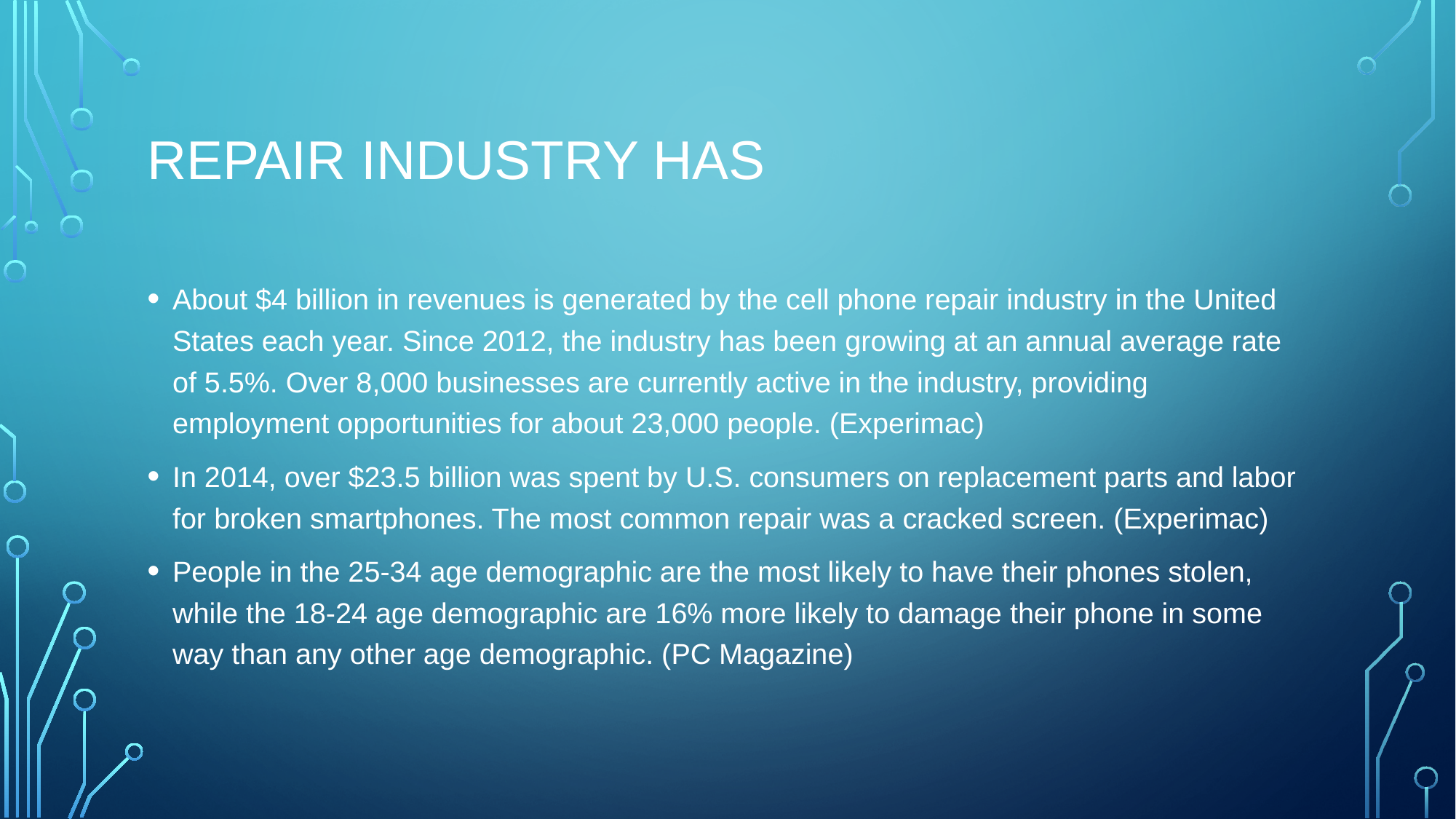

# Repair Industry Has
About $4 billion in revenues is generated by the cell phone repair industry in the United States each year. Since 2012, the industry has been growing at an annual average rate of 5.5%. Over 8,000 businesses are currently active in the industry, providing employment opportunities for about 23,000 people. (Experimac)
In 2014, over $23.5 billion was spent by U.S. consumers on replacement parts and labor for broken smartphones. The most common repair was a cracked screen. (Experimac)
People in the 25-34 age demographic are the most likely to have their phones stolen, while the 18-24 age demographic are 16% more likely to damage their phone in some way than any other age demographic. (PC Magazine)